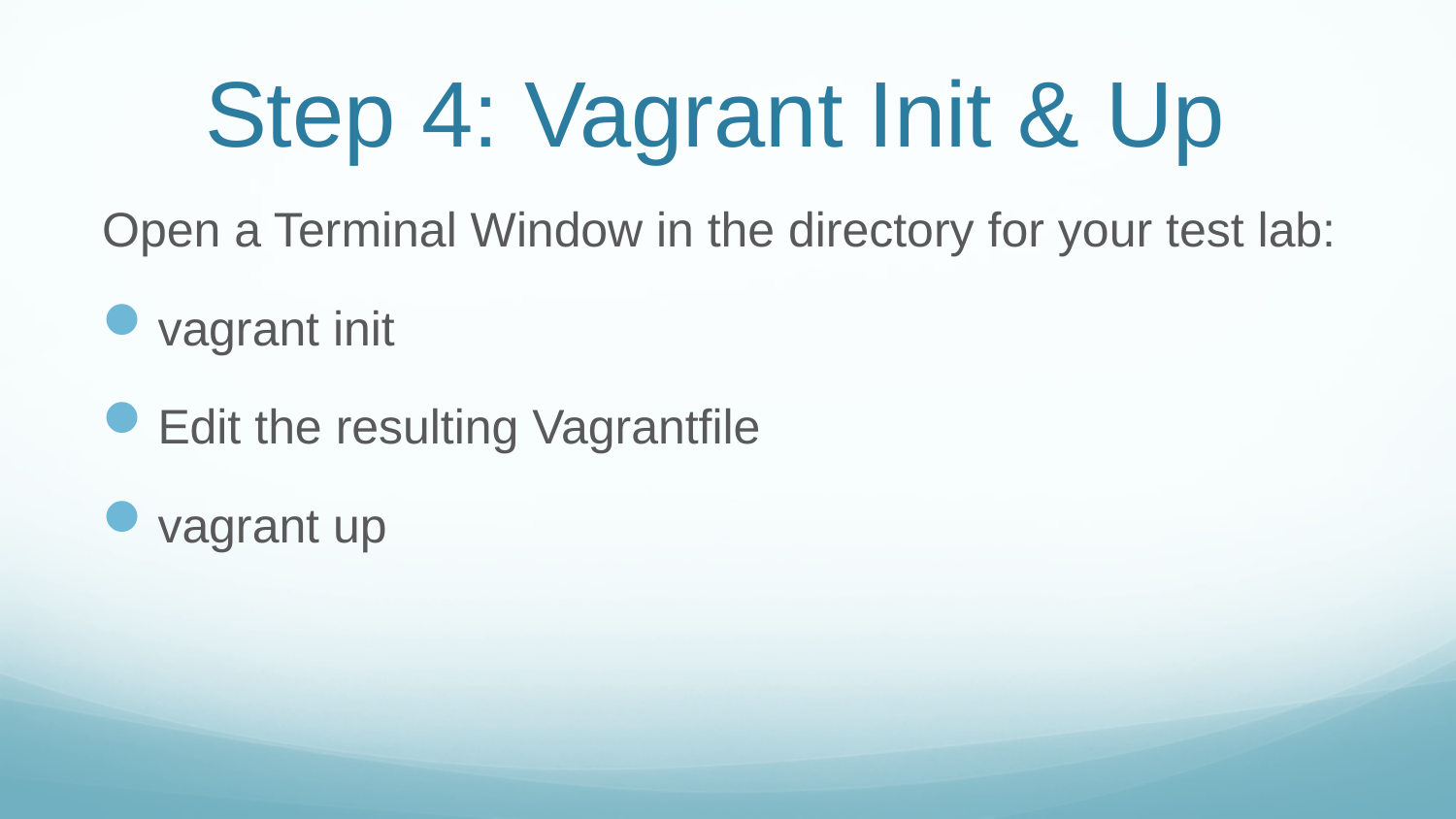

# Step 4: Vagrant Init & Up
Open a Terminal Window in the directory for your test lab:
vagrant init
Edit the resulting Vagrantfile
vagrant up